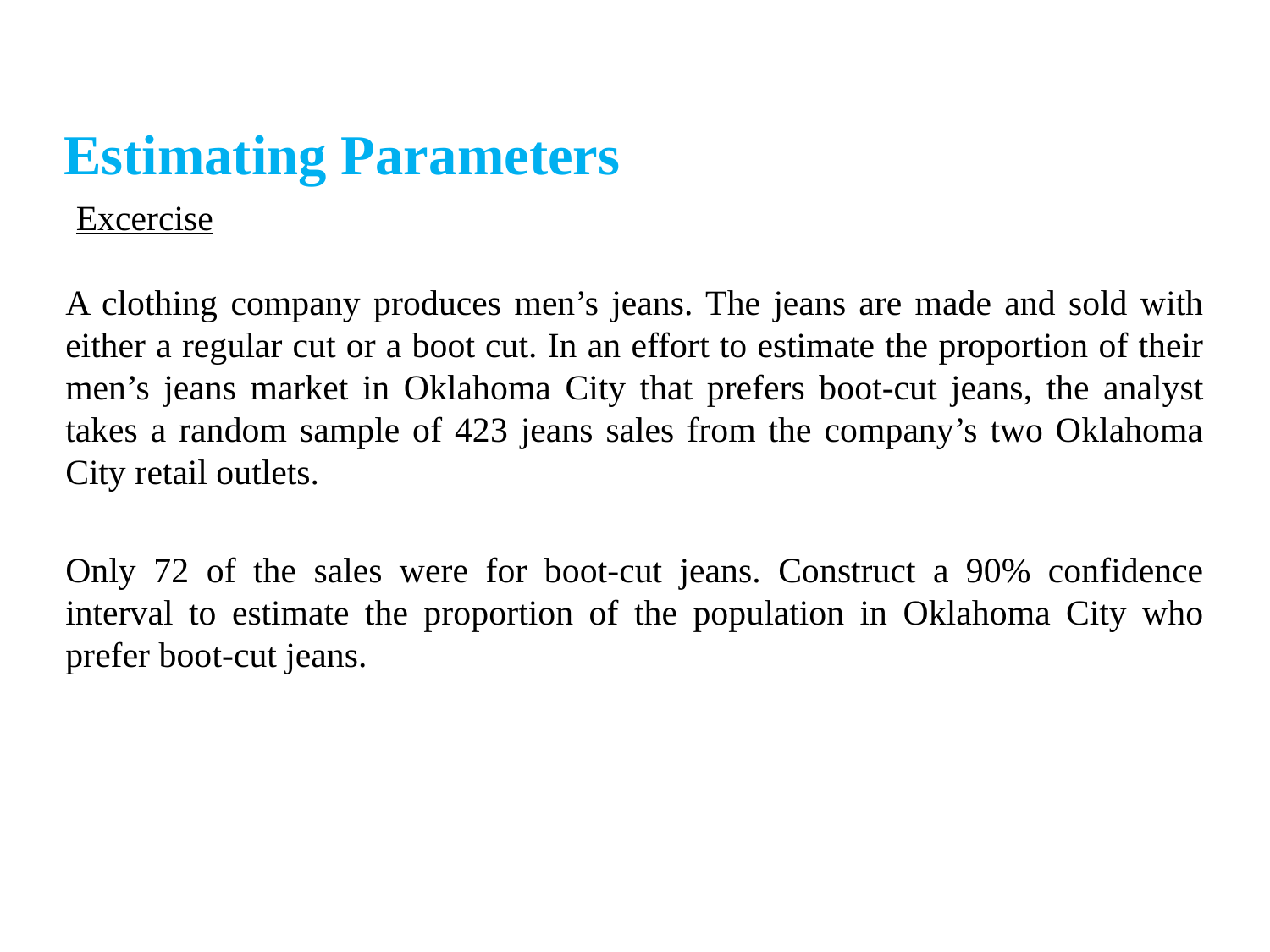

Estimating Parameters

Excercise
A clothing company produces men’s jeans. The jeans are made and sold with either a regular cut or a boot cut. In an effort to estimate the proportion of their men’s jeans market in Oklahoma City that prefers boot-cut jeans, the analyst takes a random sample of 423 jeans sales from the company’s two Oklahoma City retail outlets.

Only 72 of the sales were for boot-cut jeans. Construct a 90% confidence interval to estimate the proportion of the population in Oklahoma City who prefer boot-cut jeans.